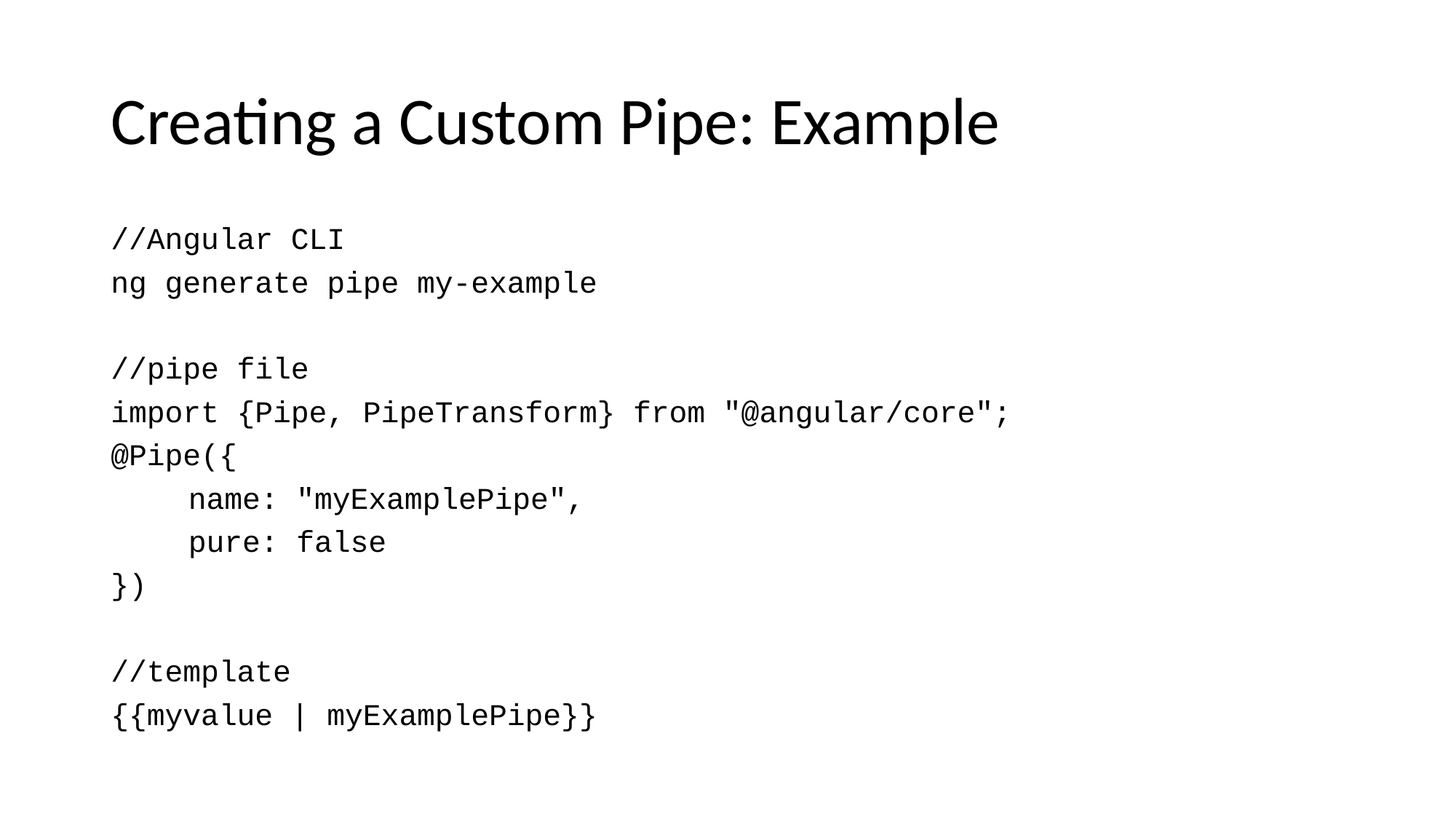

# Creating a Custom Pipe: Example
//Angular CLI
ng generate pipe my-example

//pipe file
import {Pipe, PipeTransform} from "@angular/core";
@Pipe({
	name: "myExamplePipe",
	pure: false
})

//template
{{myvalue | myExamplePipe}}